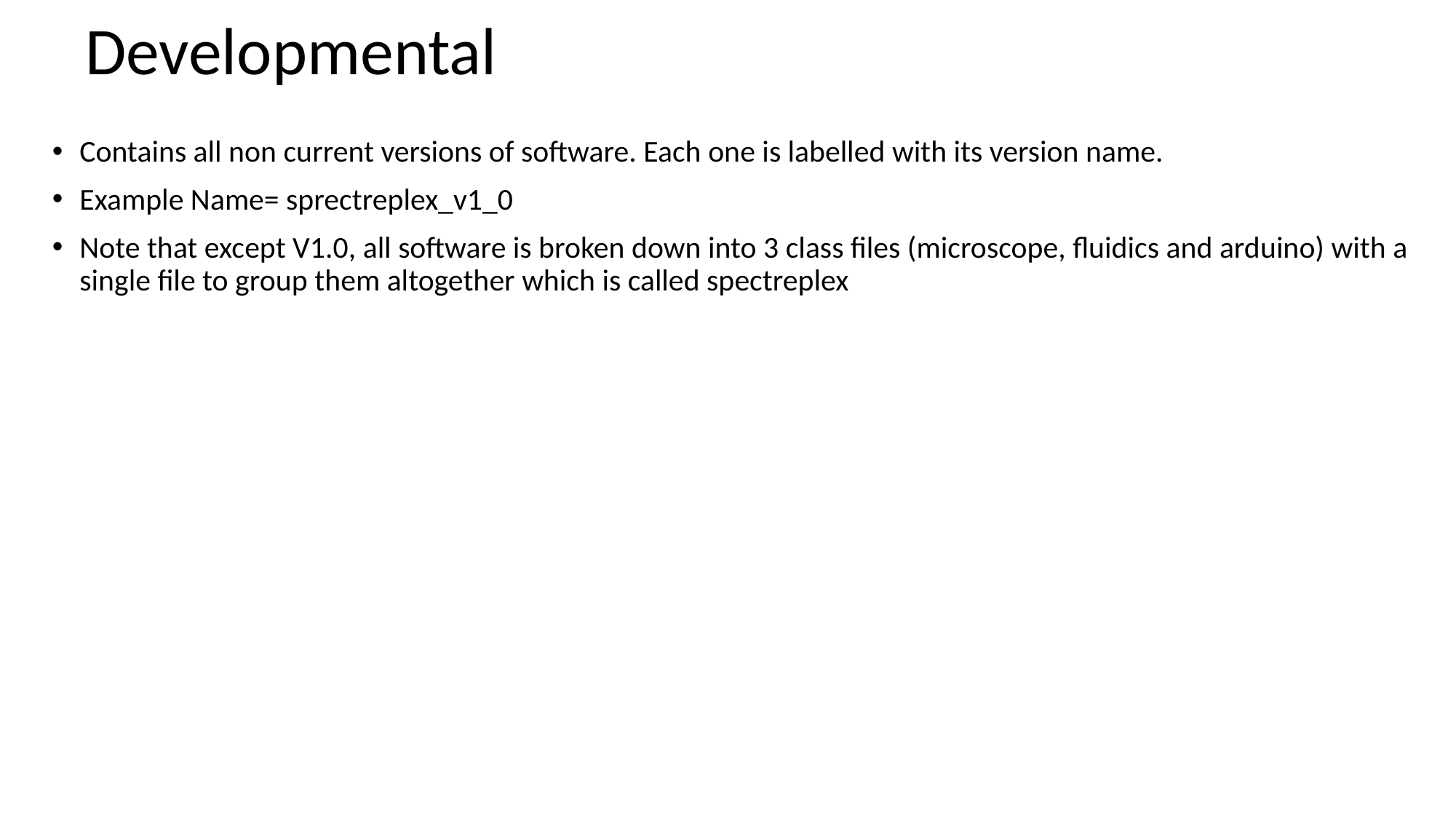

# Developmental
Contains all non current versions of software. Each one is labelled with its version name.
Example Name= sprectreplex_v1_0
Note that except V1.0, all software is broken down into 3 class files (microscope, fluidics and arduino) with a single file to group them altogether which is called spectreplex